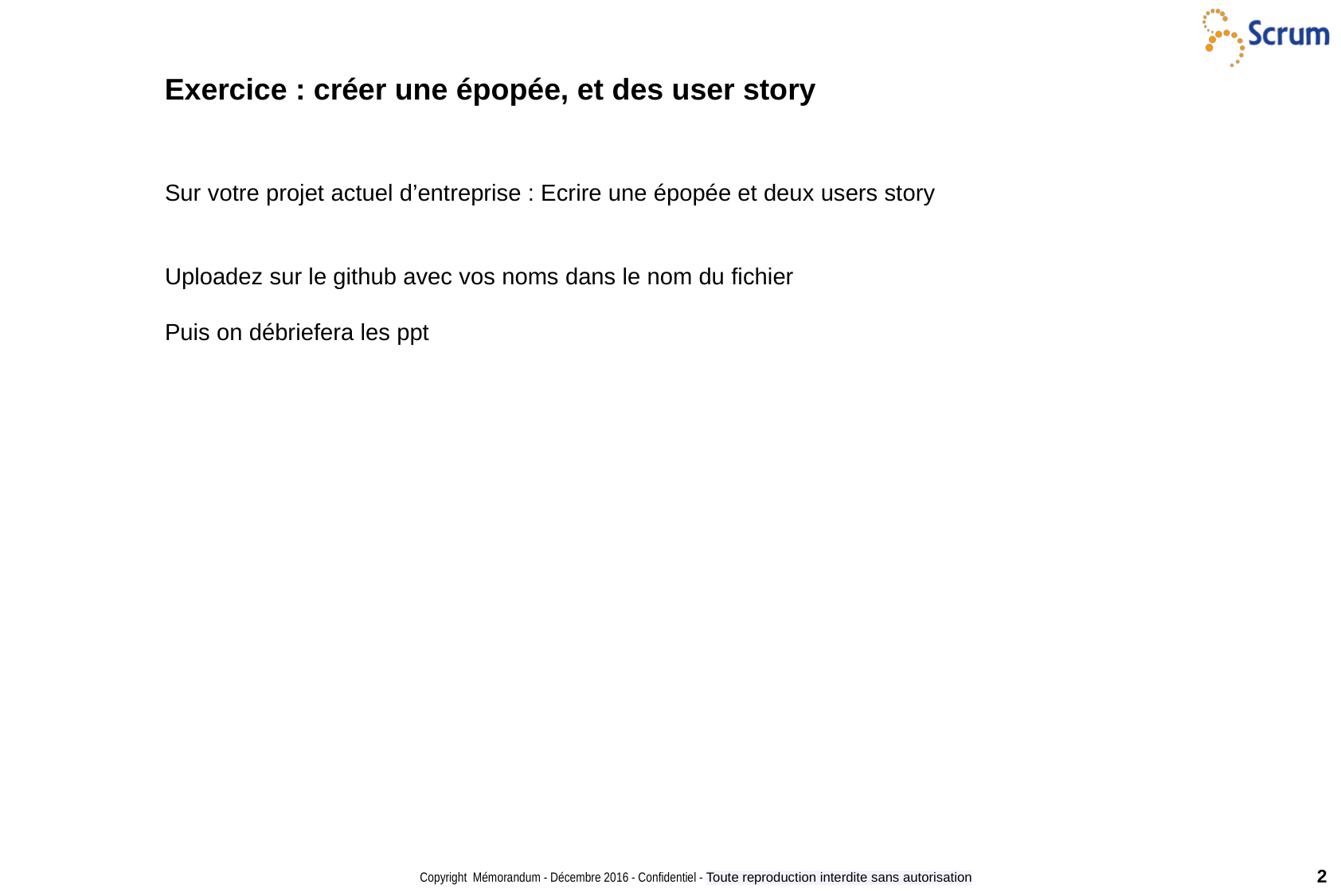

# Exercice : créer une épopée, et des user story
Sur votre projet actuel d’entreprise : Ecrire une épopée et deux users story

Uploadez sur le github avec vos noms dans le nom du fichier

Puis on débriefera les ppt